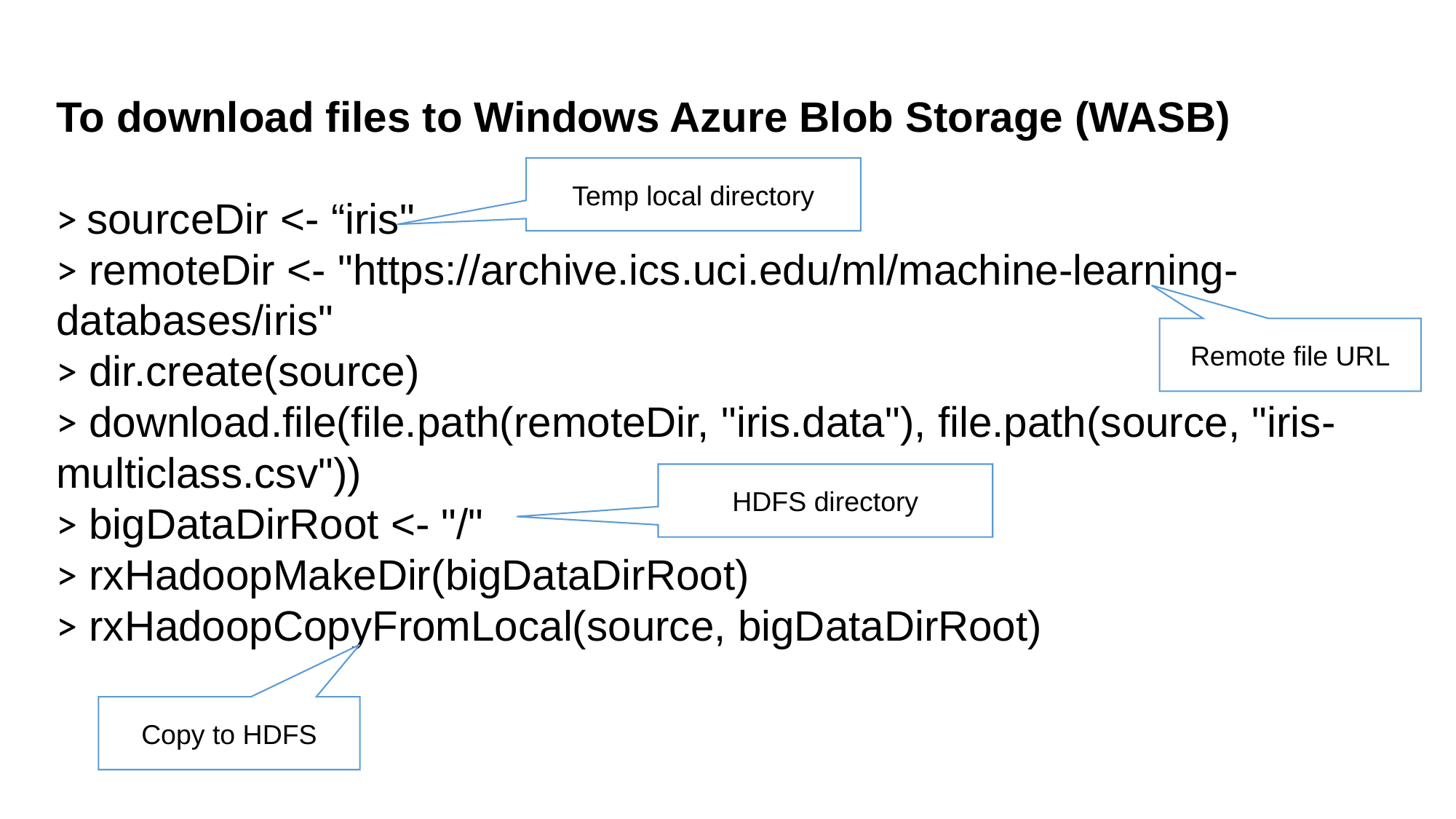

To download files to Windows Azure Blob Storage (WASB)

> sourceDir <- “iris"
> remoteDir <- "https://archive.ics.uci.edu/ml/machine-learning-databases/iris"
> dir.create(source)
> download.file(file.path(remoteDir, "iris.data"), file.path(source, "iris-multiclass.csv"))
> bigDataDirRoot <- "/"
> rxHadoopMakeDir(bigDataDirRoot)
> rxHadoopCopyFromLocal(source, bigDataDirRoot)

Temp local directory
Remote file URL
HDFS directory
Copy to HDFS